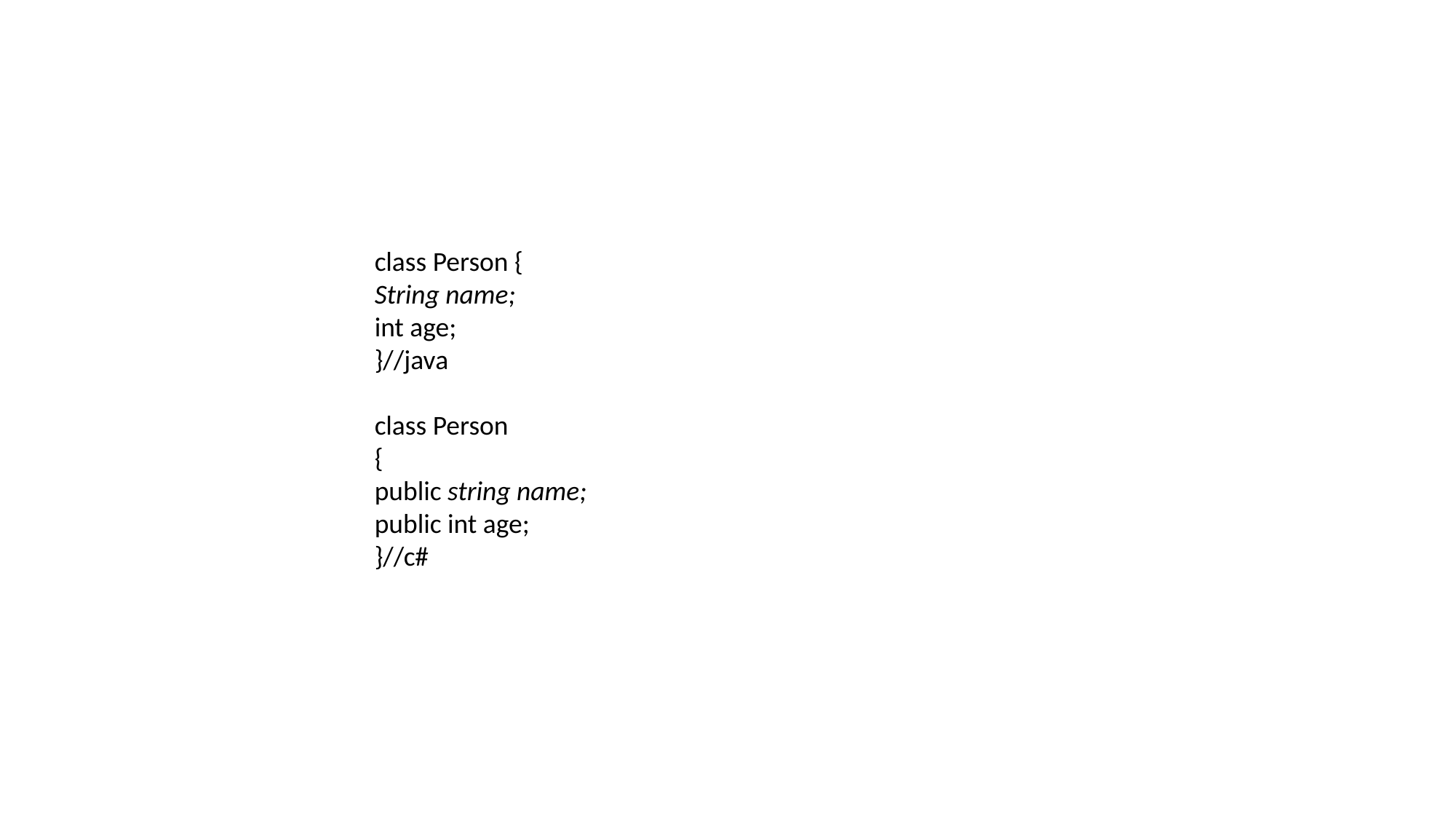

#

class Person {
String name;
int age;
}//java

class Person
{
public string name;
public int age;
}//c#